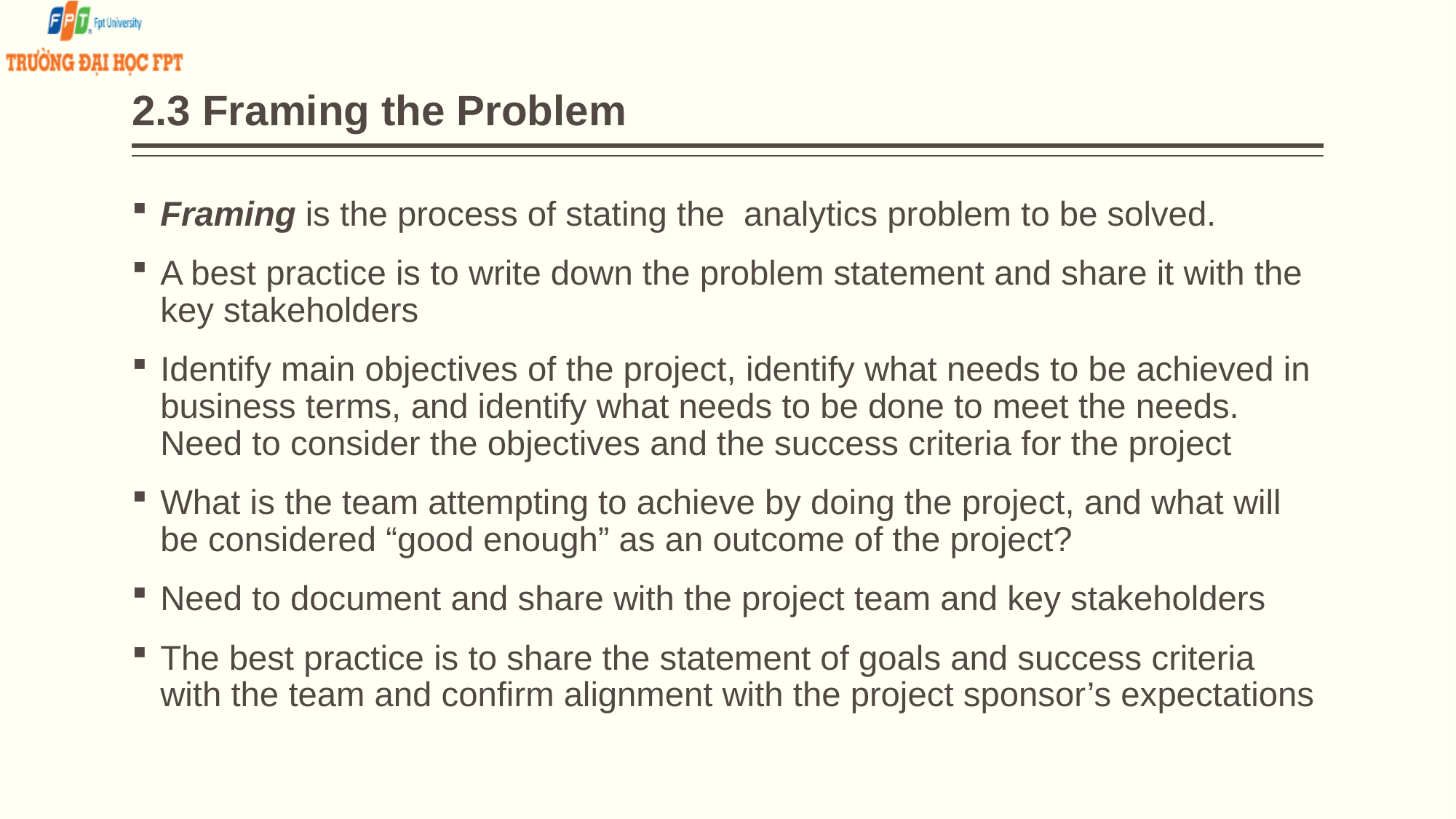

# 2.3 Framing the Problem
Framing is the process of stating the  analytics problem to be solved.
A best practice is to write down the problem statement and share it with the key stakeholders
Identify main objectives of the project, identify what needs to be achieved in business terms, and identify what needs to be done to meet the needs. Need to consider the objectives and the success criteria for the project
What is the team attempting to achieve by doing the project, and what will be considered “good enough” as an outcome of the project?
Need to document and share with the project team and key stakeholders
The best practice is to share the statement of goals and success criteria with the team and confirm alignment with the project sponsor’s expectations